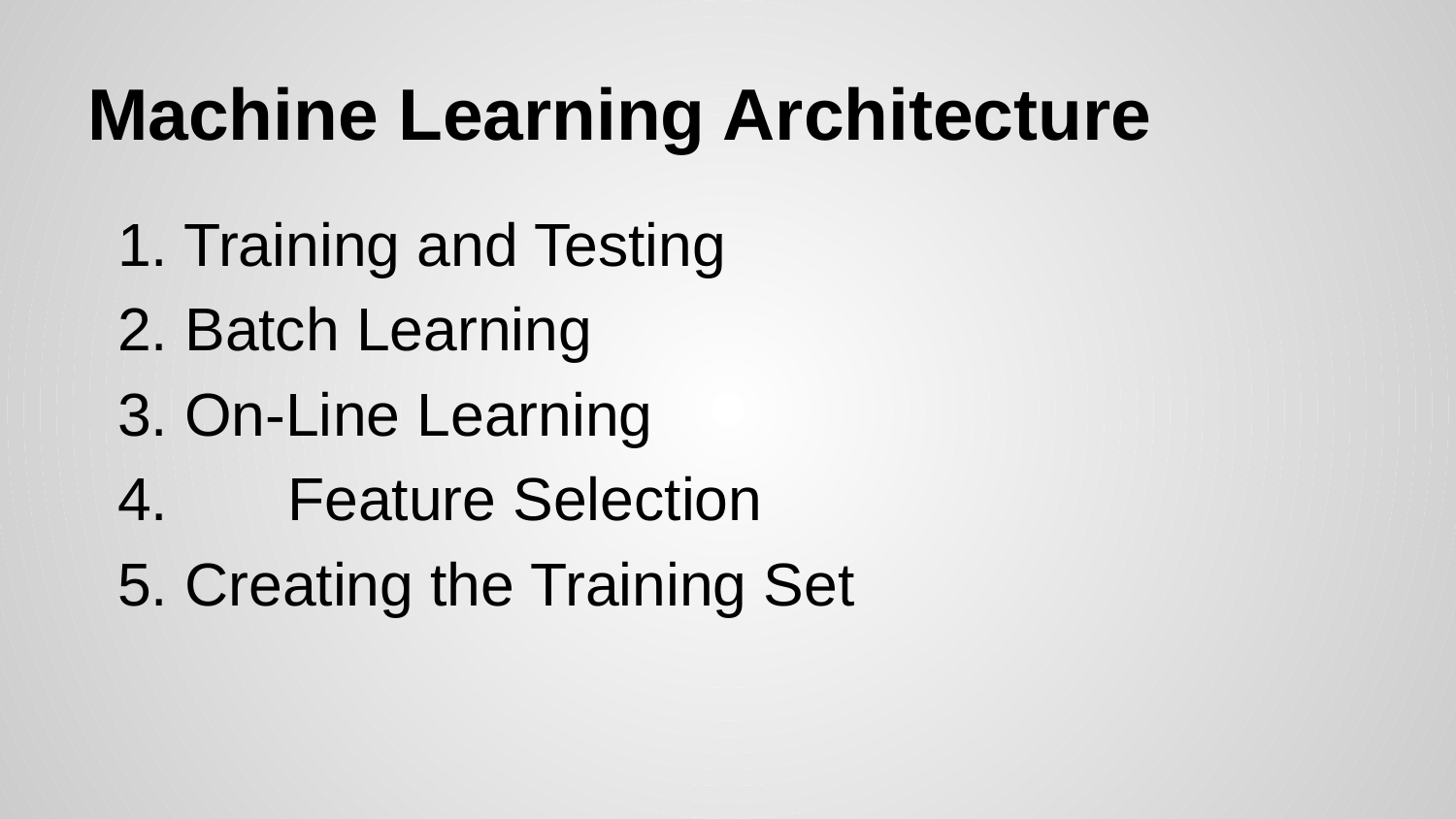

# Machine Learning Architecture
1. Training and Testing
2. Batch Learning
3. On-Line Learning
4. 	Feature Selection
5. Creating the Training Set